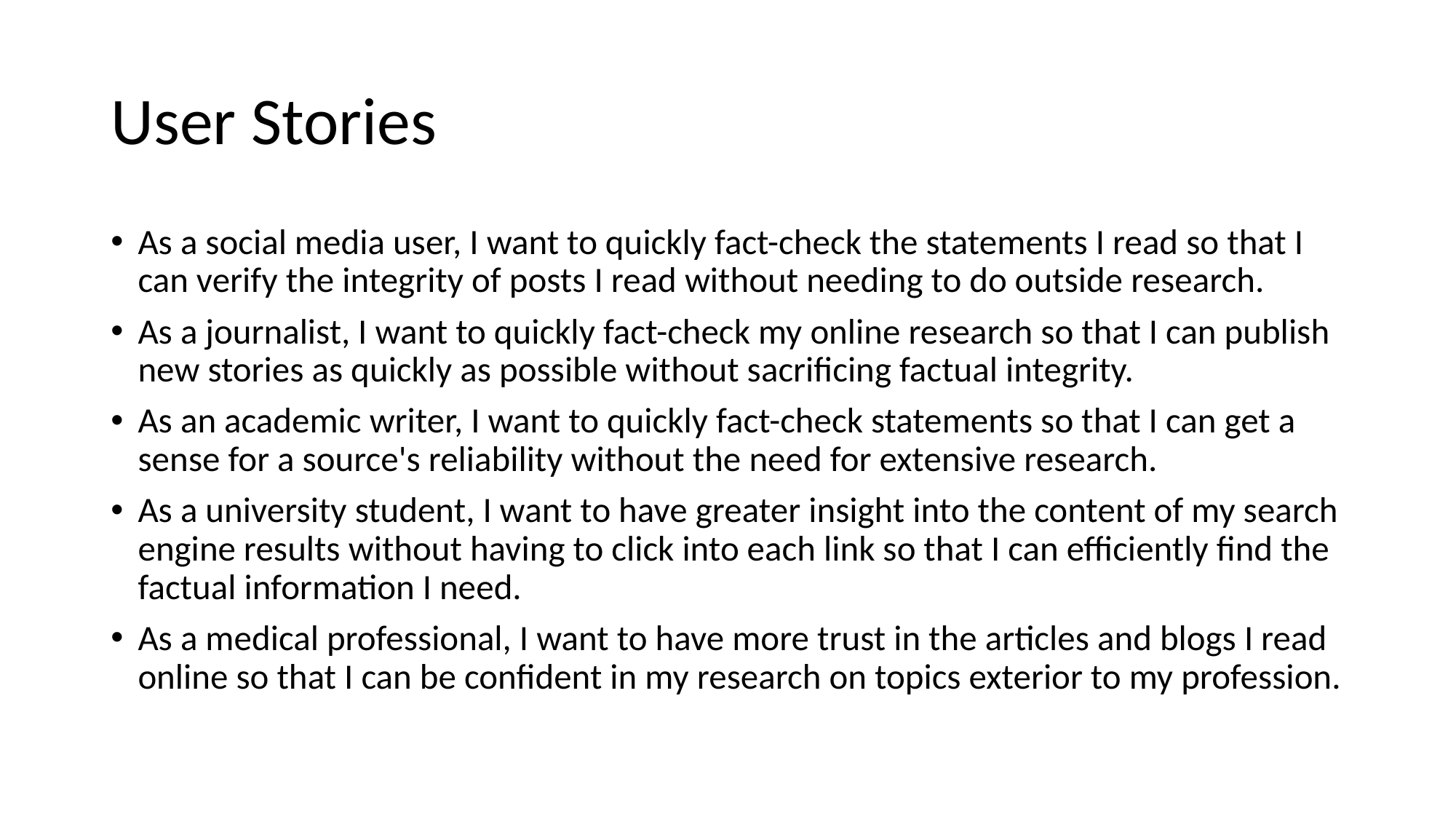

# User Stories
As a social media user, I want to quickly fact-check the statements I read so that I can verify the integrity of posts I read without needing to do outside research.
As a journalist, I want to quickly fact-check my online research so that I can publish new stories as quickly as possible without sacrificing factual integrity.
As an academic writer, I want to quickly fact-check statements so that I can get a sense for a source's reliability without the need for extensive research.
As a university student, I want to have greater insight into the content of my search engine results without having to click into each link so that I can efficiently find the factual information I need.
As a medical professional, I want to have more trust in the articles and blogs I read online so that I can be confident in my research on topics exterior to my profession.